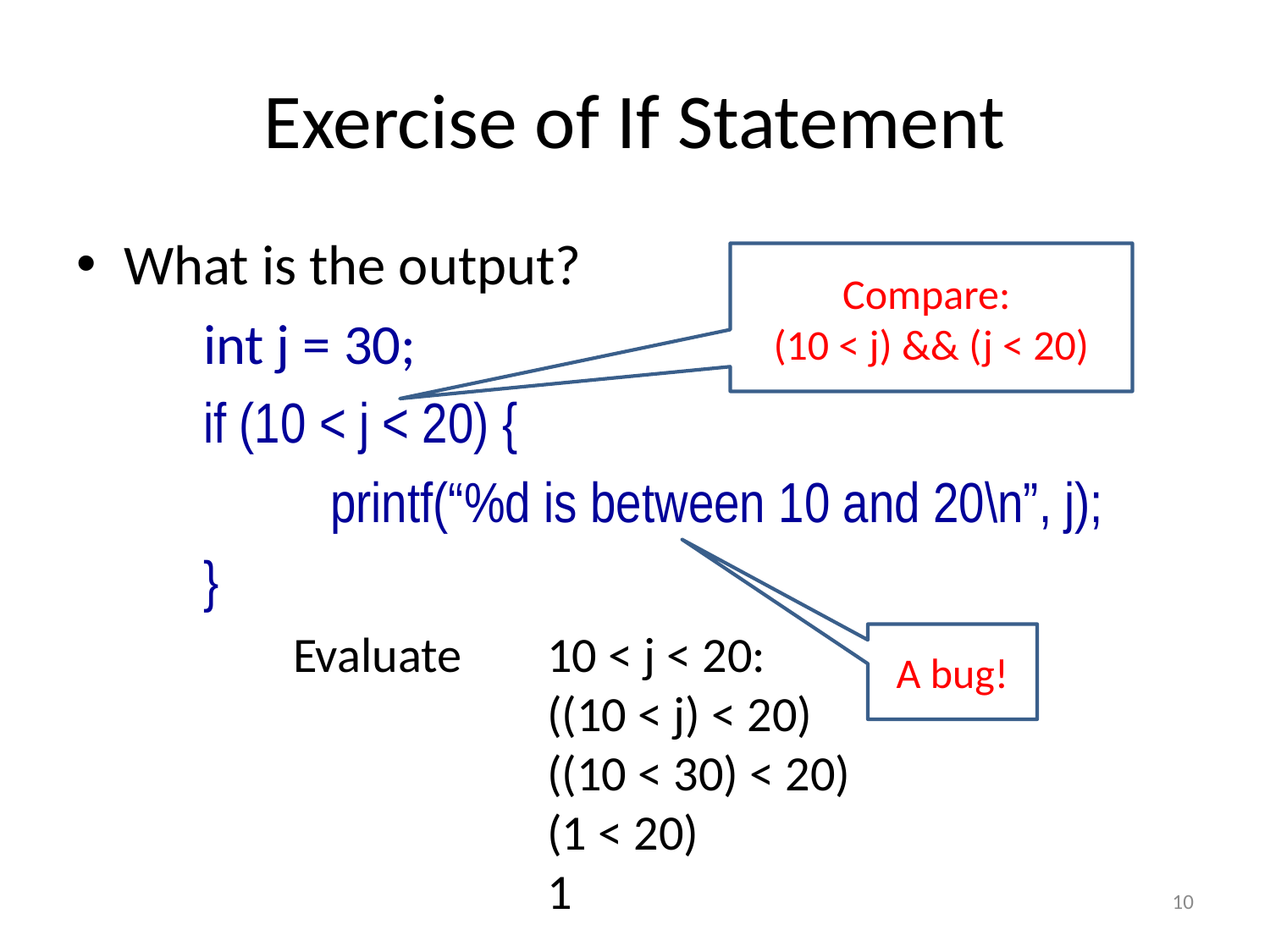

# Exercise of If Statement
What is the output?
	int j = 30;
	if (10 < j < 20) {
		printf(“%d is between 10 and 20\n”, j);
	}
Compare:
(10 < j) && (j < 20)
Evaluate 	10 < j < 20:
		((10 < j) < 20)
		((10 < 30) < 20)
		(1 < 20)
		1
A bug!
10